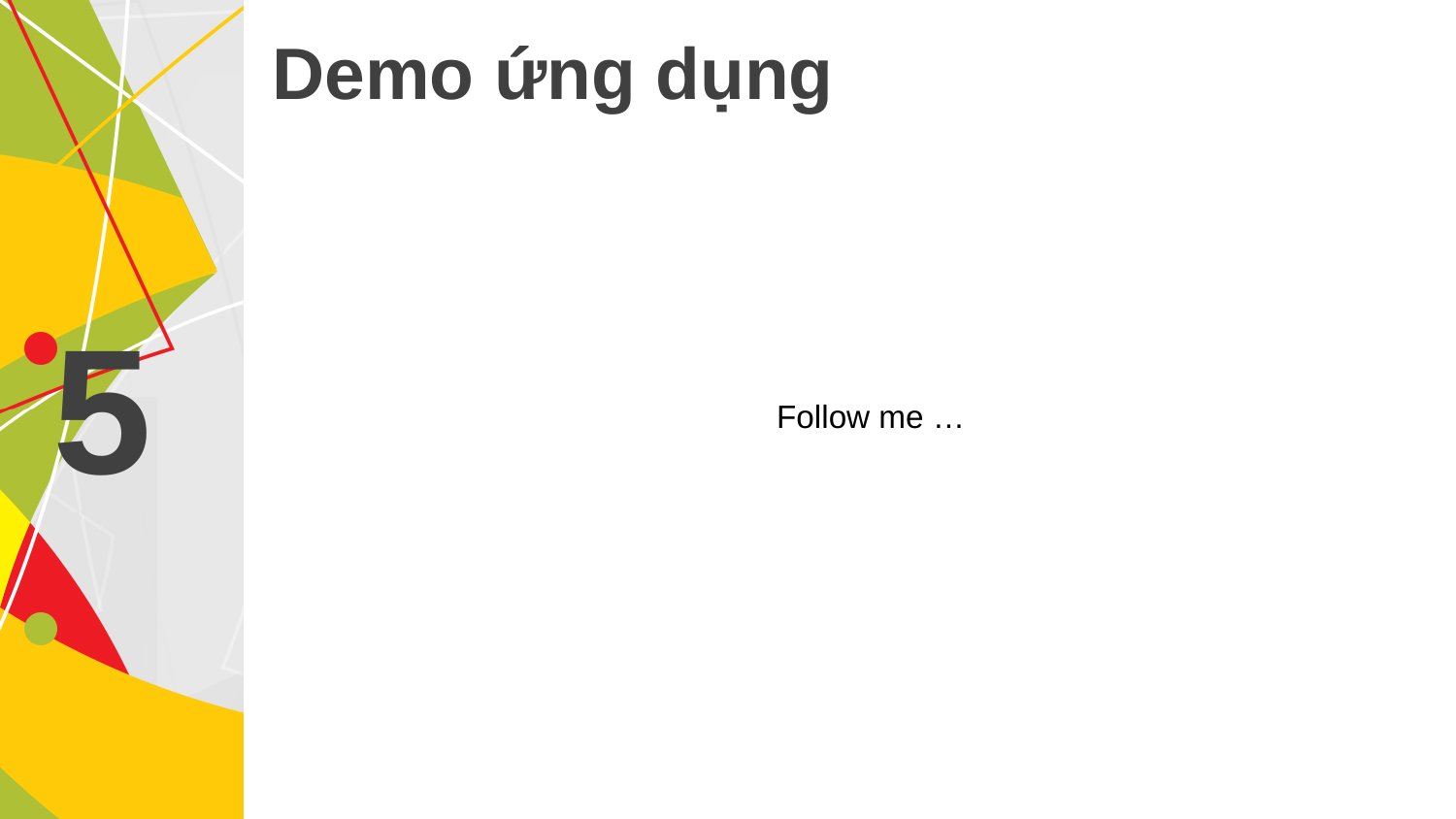

# Demo ứng dụng
5
Follow me …